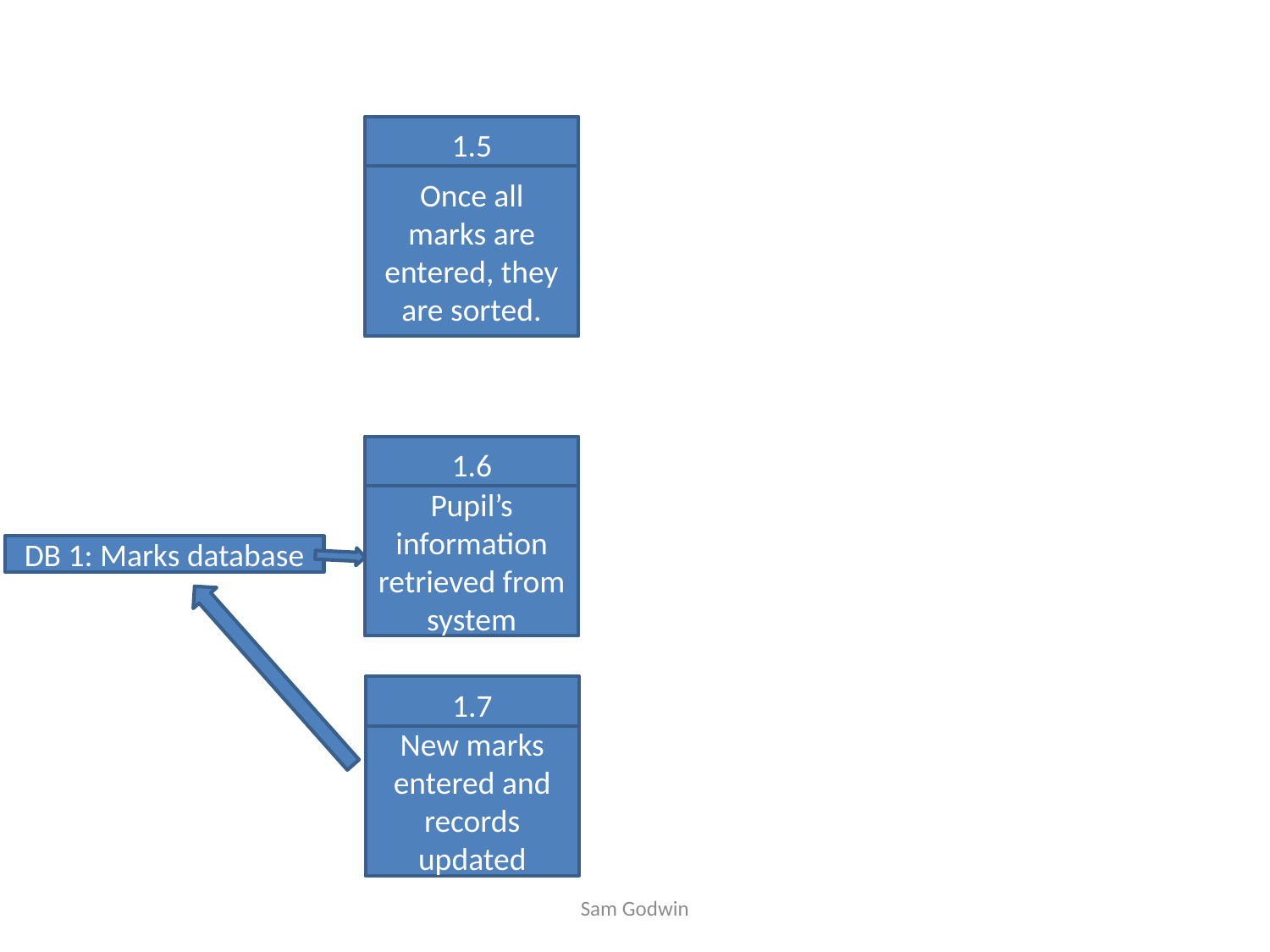

1.5
Once all marks are entered, they are sorted.
1.6
Pupil’s information retrieved from system
DB 1: Marks database

1.7
New marks entered and records updated
Sam Godwin